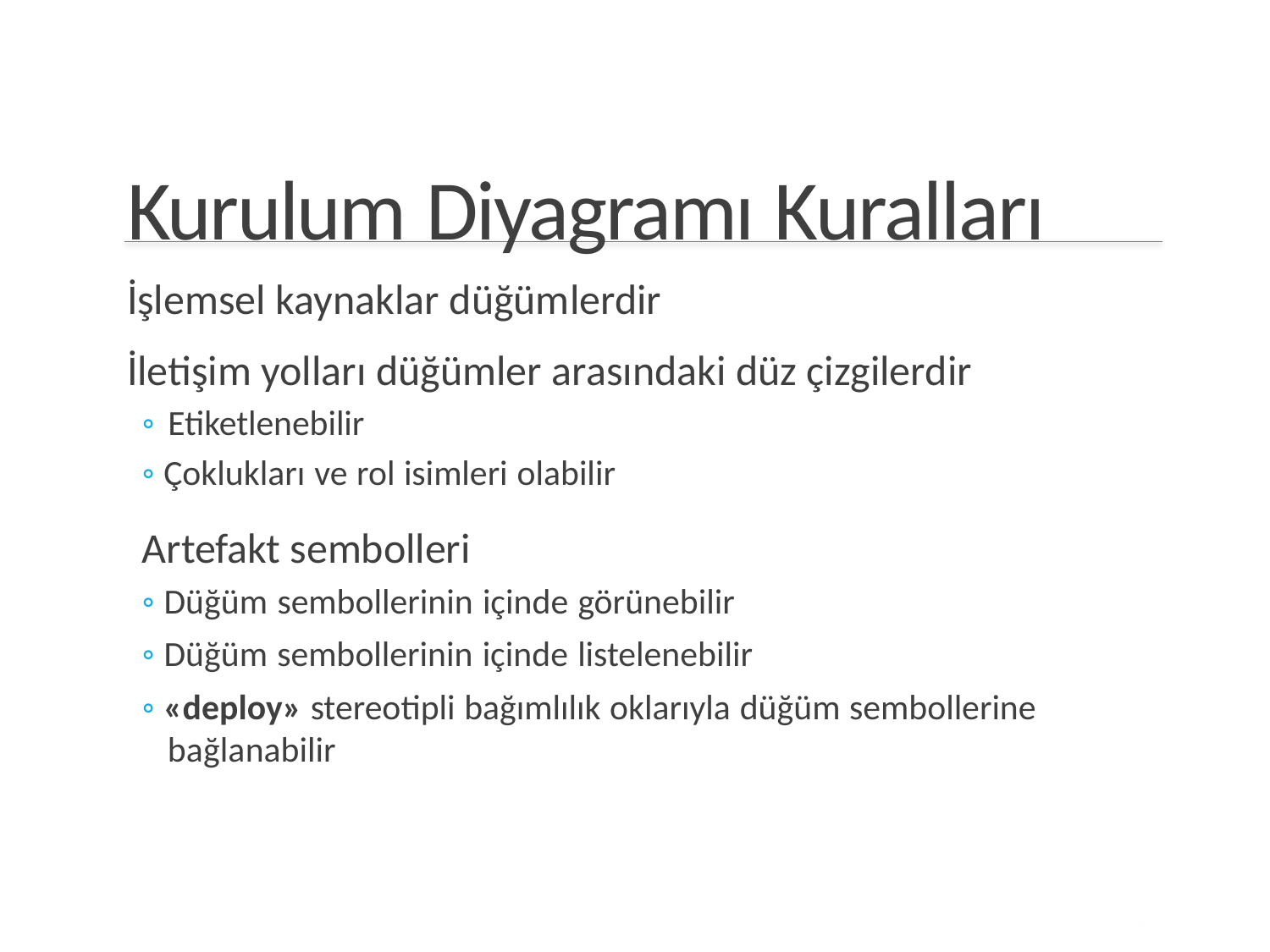

Kurulum Diyagramı Kuralları İşlemsel kaynaklar düğümlerdir

İletişim yolları düğümler arasındaki düz çizgilerdir
◦ Etiketlenebilir

◦ Çoklukları ve rol isimleri olabilir

Artefakt sembolleri
◦ Düğüm sembollerinin içinde görünebilir

◦ Düğüm sembollerinin içinde listelenebilir

◦ «deploy» stereotipli bağımlılık oklarıyla düğüm sembollerine
bağlanabilir

47